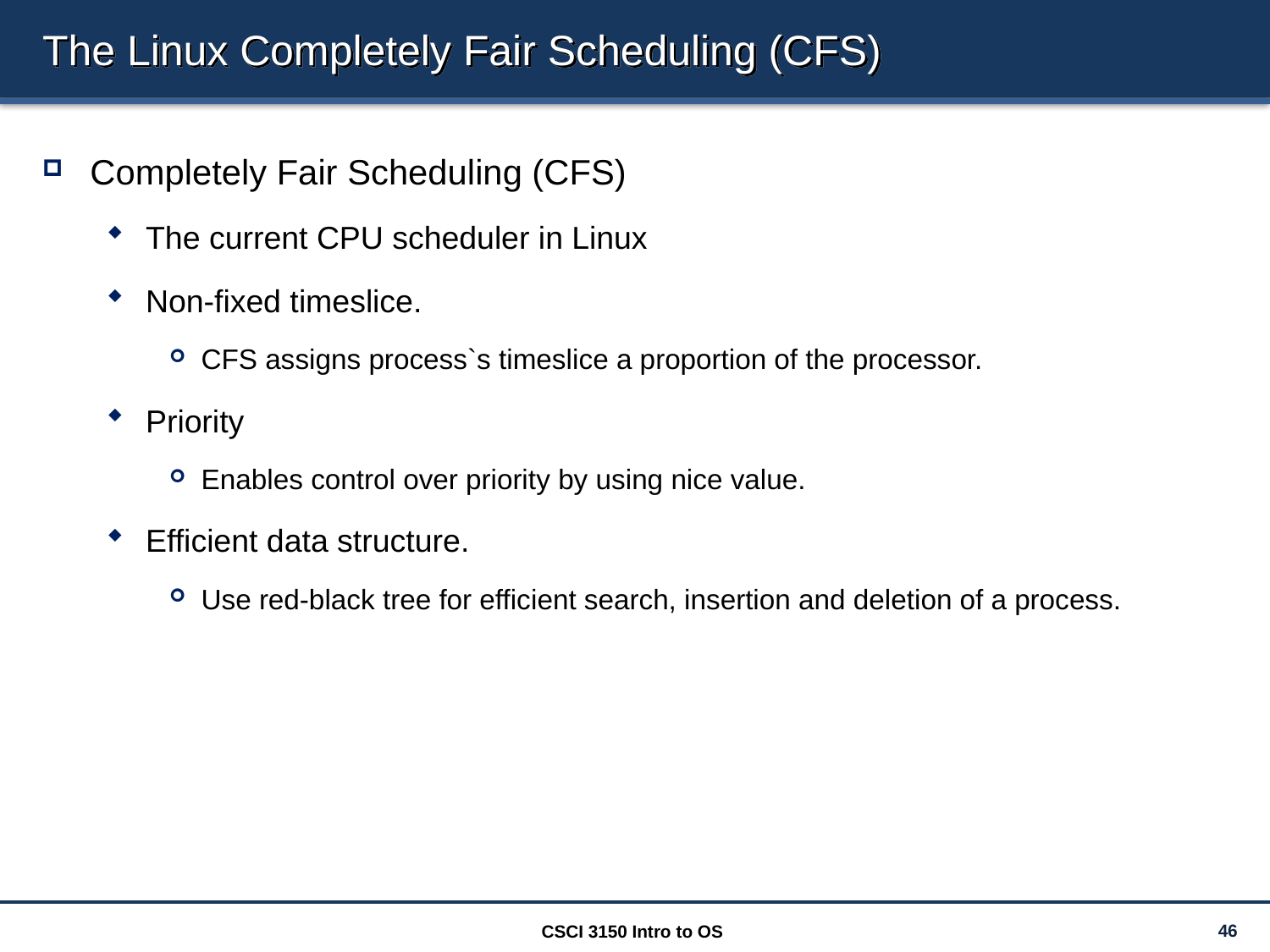

# The Linux Completely Fair Scheduling (CFS)
Completely Fair Scheduling (CFS)
The current CPU scheduler in Linux
Non-fixed timeslice.
CFS assigns process`s timeslice a proportion of the processor.
Priority
Enables control over priority by using nice value.
Efficient data structure.
Use red-black tree for efficient search, insertion and deletion of a process.

CSCI 3150 Intro to OS
46